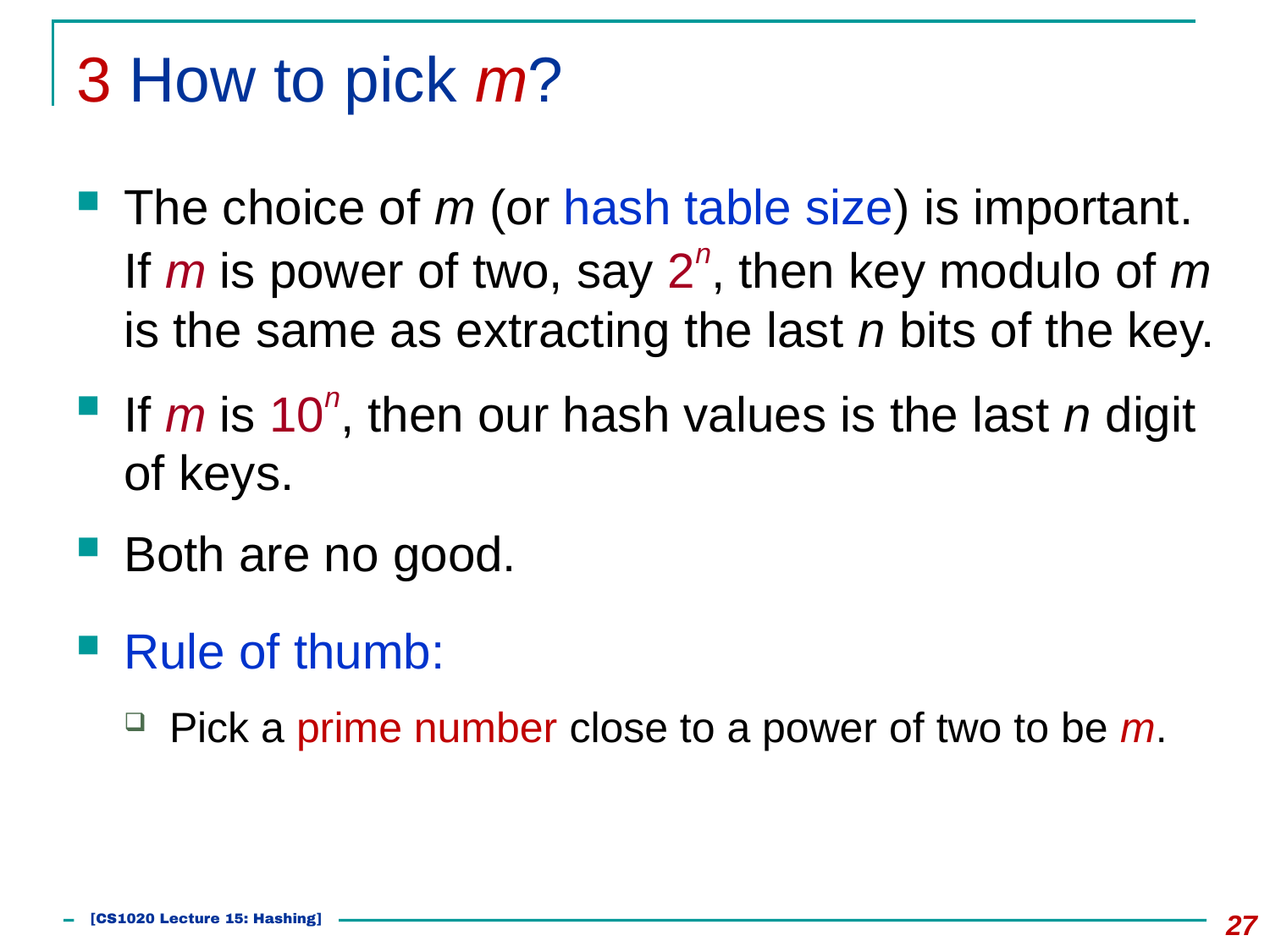

# 3 How to pick m?
The choice of m (or hash table size) is important. If m is power of two, say 2n, then key modulo of m is the same as extracting the last n bits of the key.
If m is 10n, then our hash values is the last n digit of keys.
Both are no good.
Rule of thumb:
Pick a prime number close to a power of two to be m.
27
[CS1020 Lecture 15: Hashing]